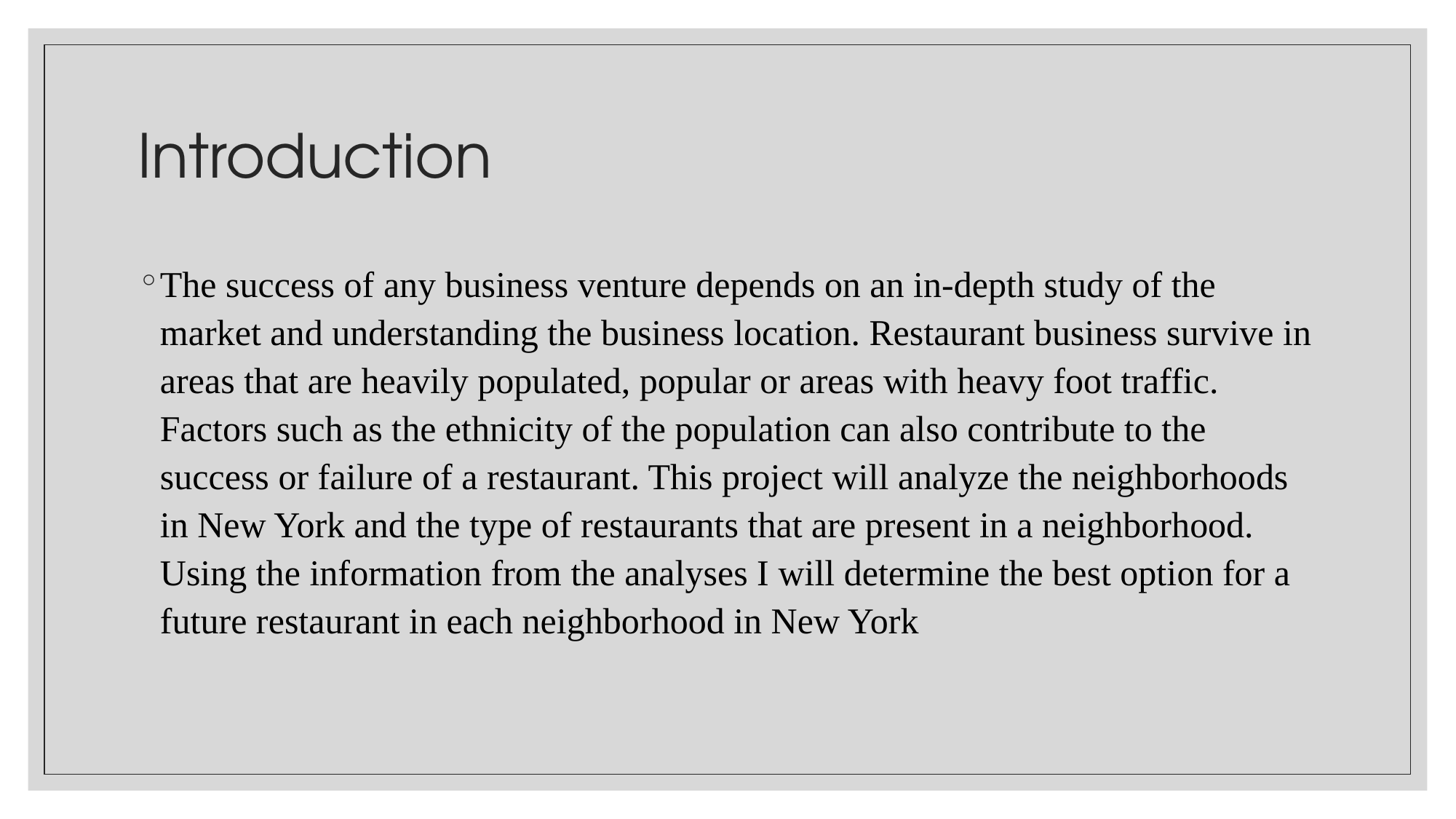

# Introduction
The success of any business venture depends on an in-depth study of the market and understanding the business location. Restaurant business survive in areas that are heavily populated, popular or areas with heavy foot traffic. Factors such as the ethnicity of the population can also contribute to the success or failure of a restaurant. This project will analyze the neighborhoods in New York and the type of restaurants that are present in a neighborhood. Using the information from the analyses I will determine the best option for a future restaurant in each neighborhood in New York